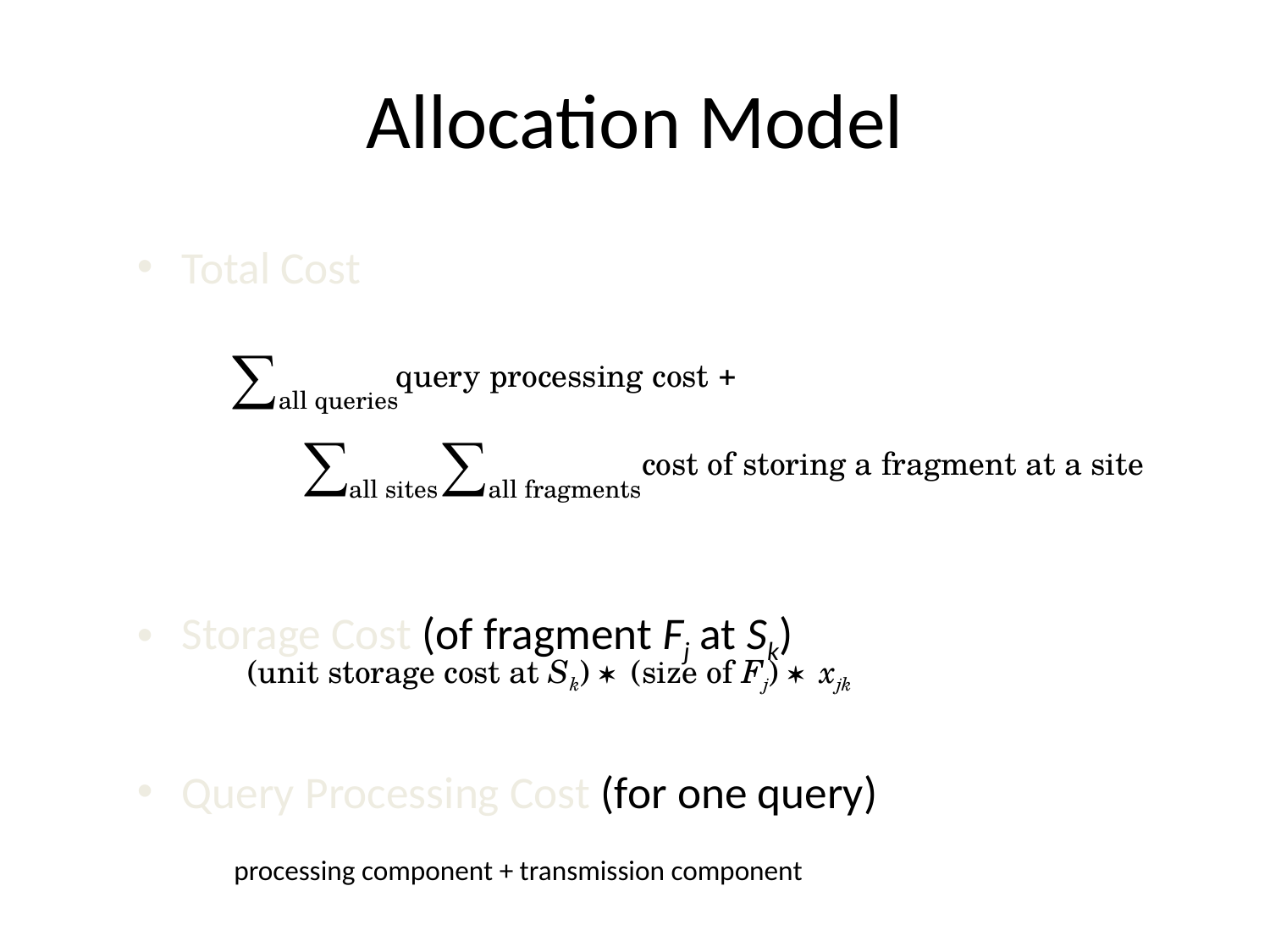

# Allocation Model
Total Cost

Storage Cost (of fragment Fj at Sk)

Query Processing Cost (for one query)
	processing component + transmission component
∑
query processing cost +
all queries
∑
∑
cost of storing a fragment at a site
all sites
all fragments

(unit storage cost at Sk) ∗ (size of Fj) ∗ xjk